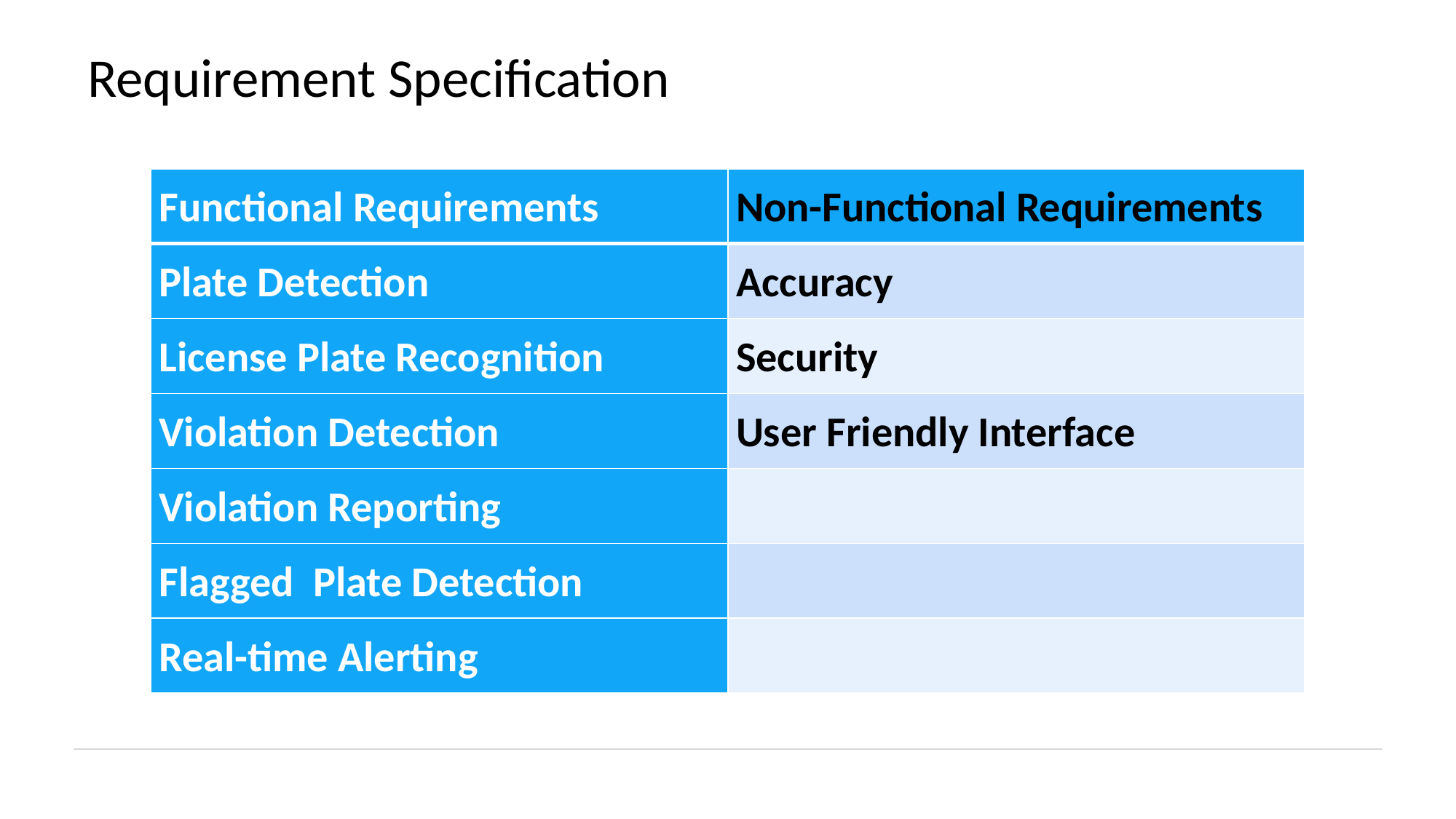

# Requirement Specification
| Functional Requirements | Non-Functional Requirements |
| --- | --- |
| Plate Detection | Accuracy |
| License Plate Recognition | Security |
| Violation Detection | User Friendly Interface |
| Violation Reporting |  |
| Flagged Plate Detection |  |
| Real-time Alerting |  |